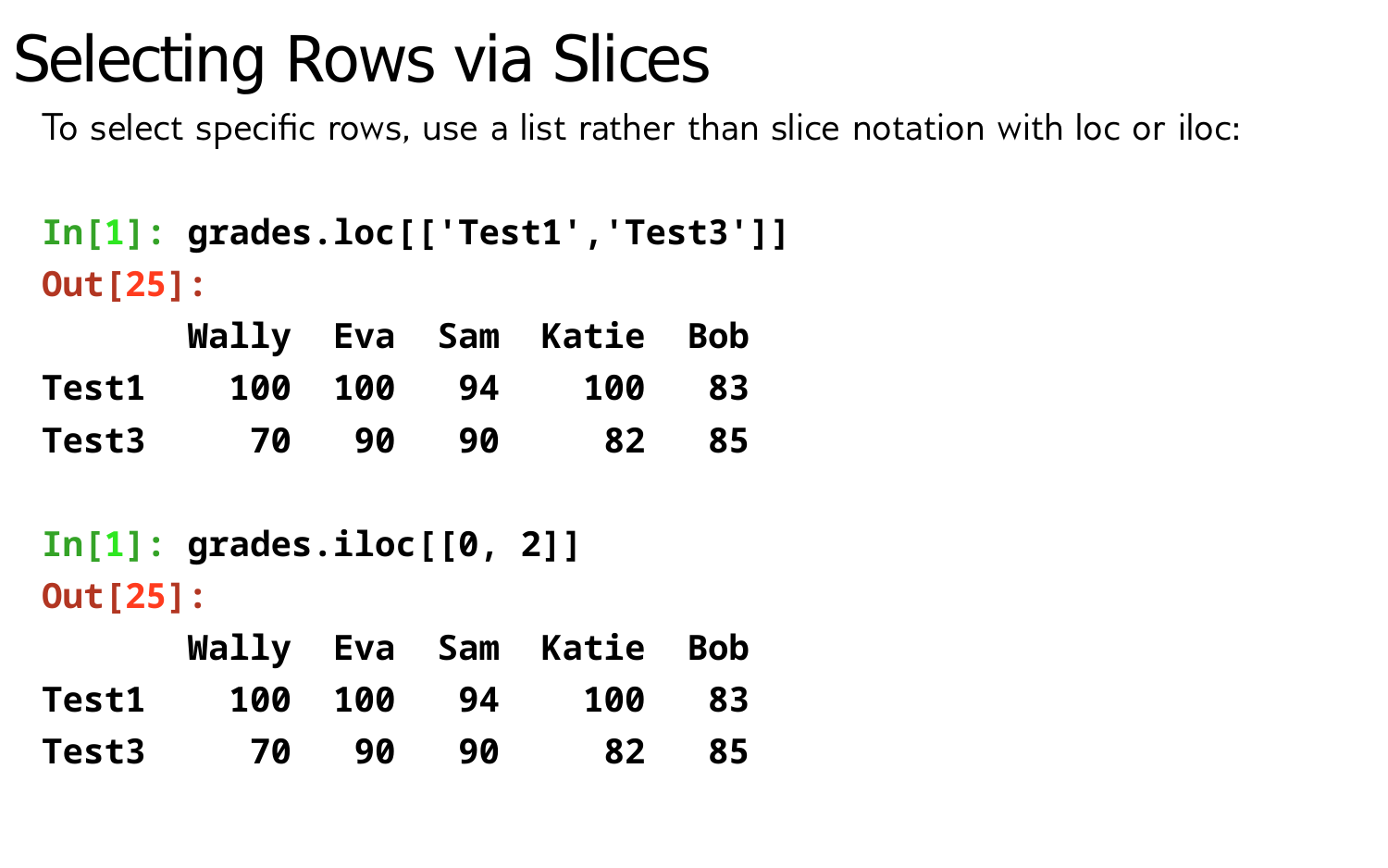

# Selecting Rows via Slices
To select specific rows, use a list rather than slice notation with loc or iloc:

In[1]: grades.loc[['Test1','Test3']]
Out[25]:
       Wally  Eva  Sam  Katie  Bob
Test1    100  100   94    100   83
Test3     70   90   90     82   85

In[1]: grades.iloc[[0, 2]]
Out[25]:
       Wally  Eva  Sam  Katie  Bob
Test1    100  100   94    100   83
Test3     70   90   90     82   85